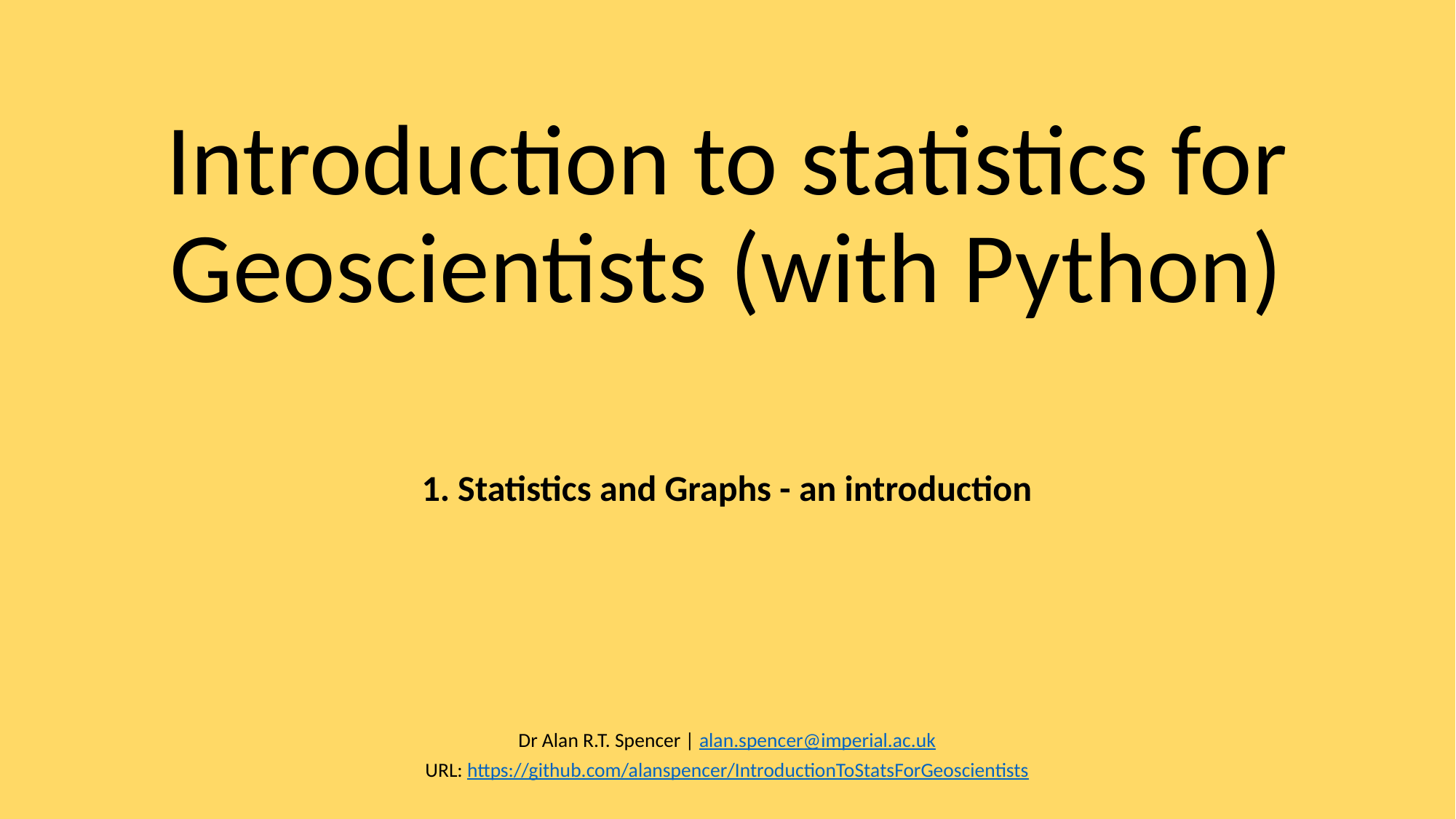

# Introduction to statistics for Geoscientists (with Python)
1. Statistics and Graphs - an introduction
Dr Alan R.T. Spencer | alan.spencer@imperial.ac.uk
URL: https://github.com/alanspencer/IntroductionToStatsForGeoscientists